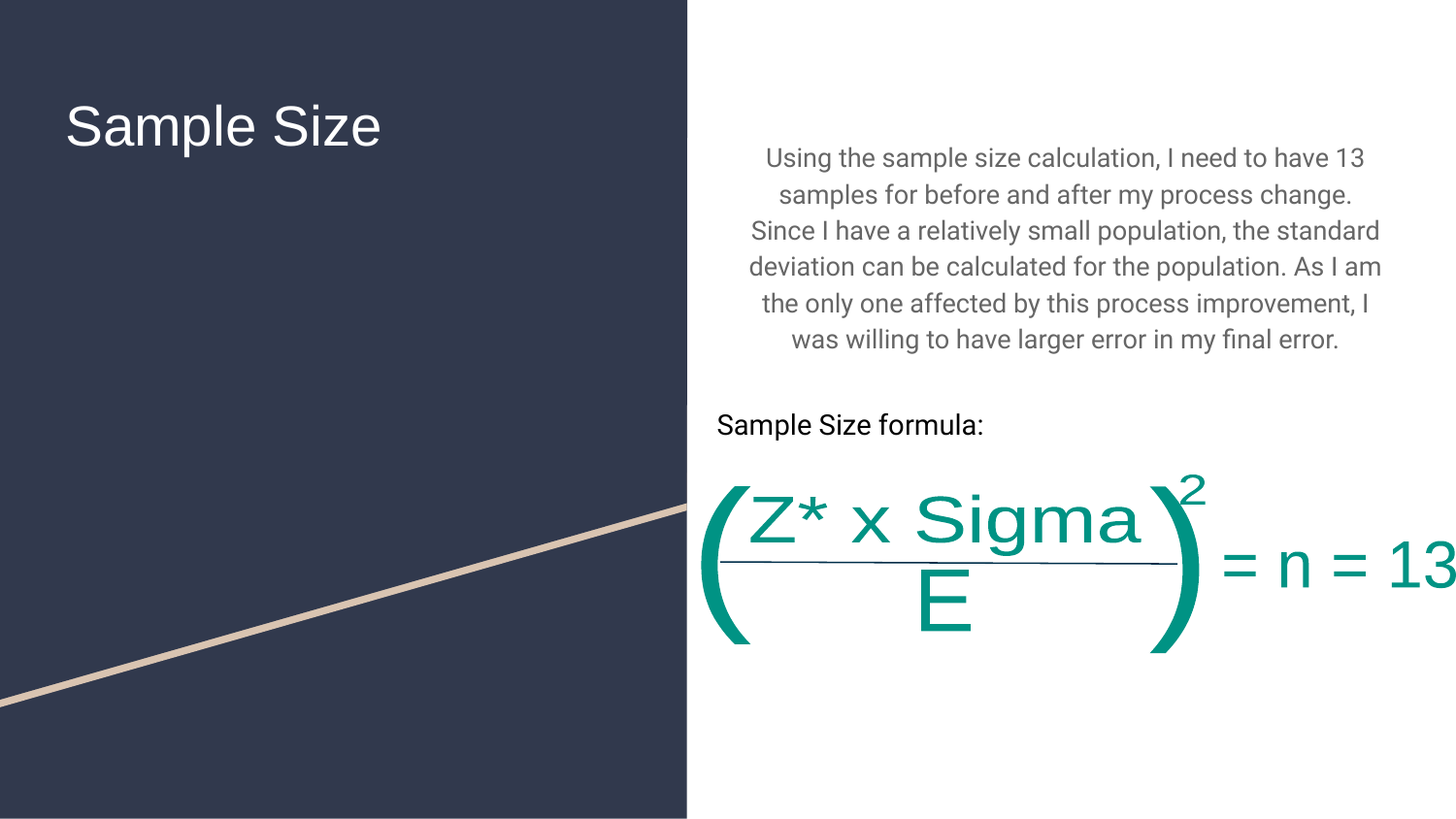

Using the sample size calculation, I need to have 13 samples for before and after my process change. Since I have a relatively small population, the standard deviation can be calculated for the population. As I am the only one affected by this process improvement, I was willing to have larger error in my final error.
# Sample Size
Sample Size formula:
2
(
)
Z* x Sigma
= n = 13
E